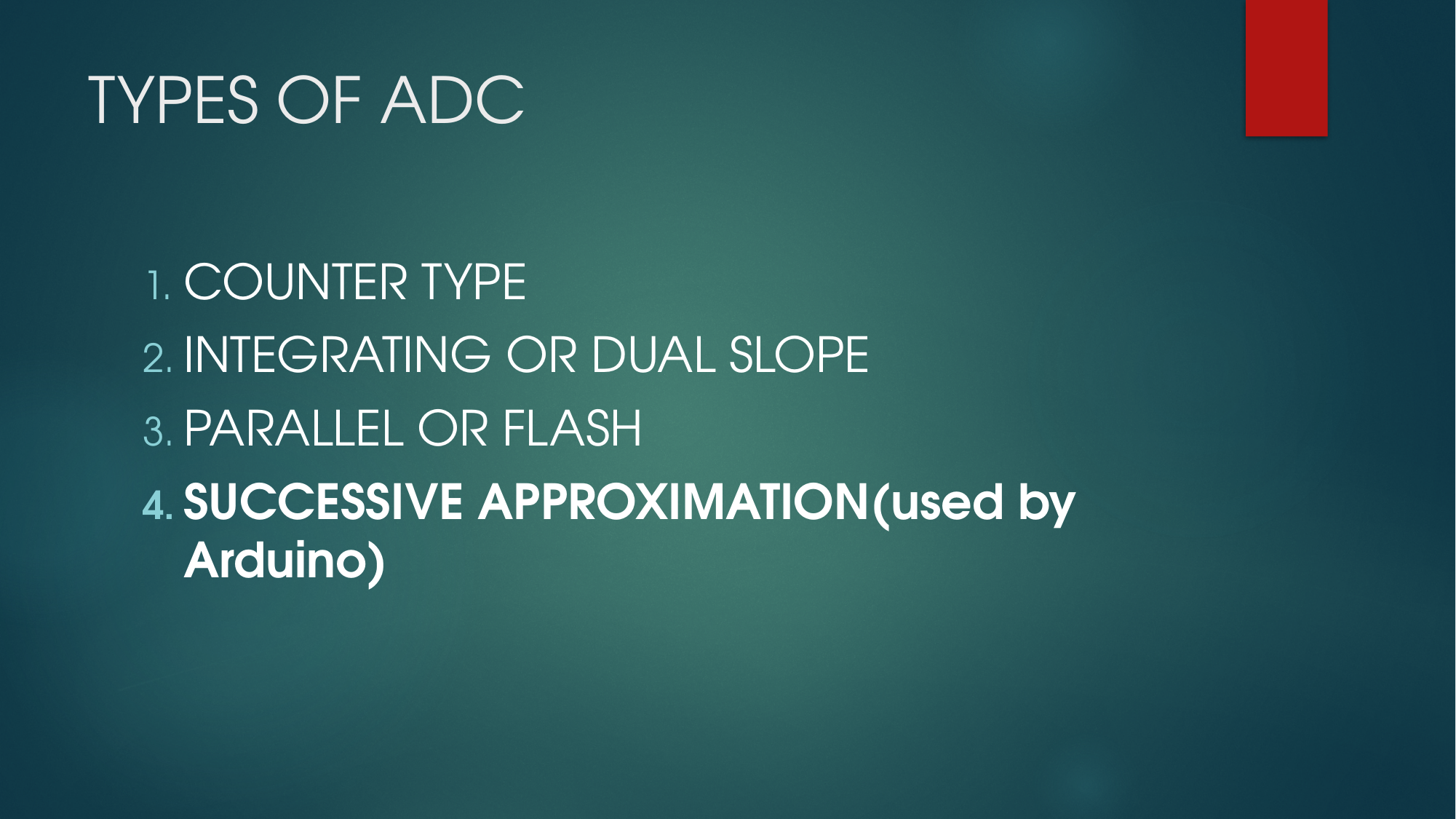

# TYPES OF ADC
COUNTER TYPE
INTEGRATING OR DUAL SLOPE
PARALLEL OR FLASH
SUCCESSIVE APPROXIMATION(used by Arduino)